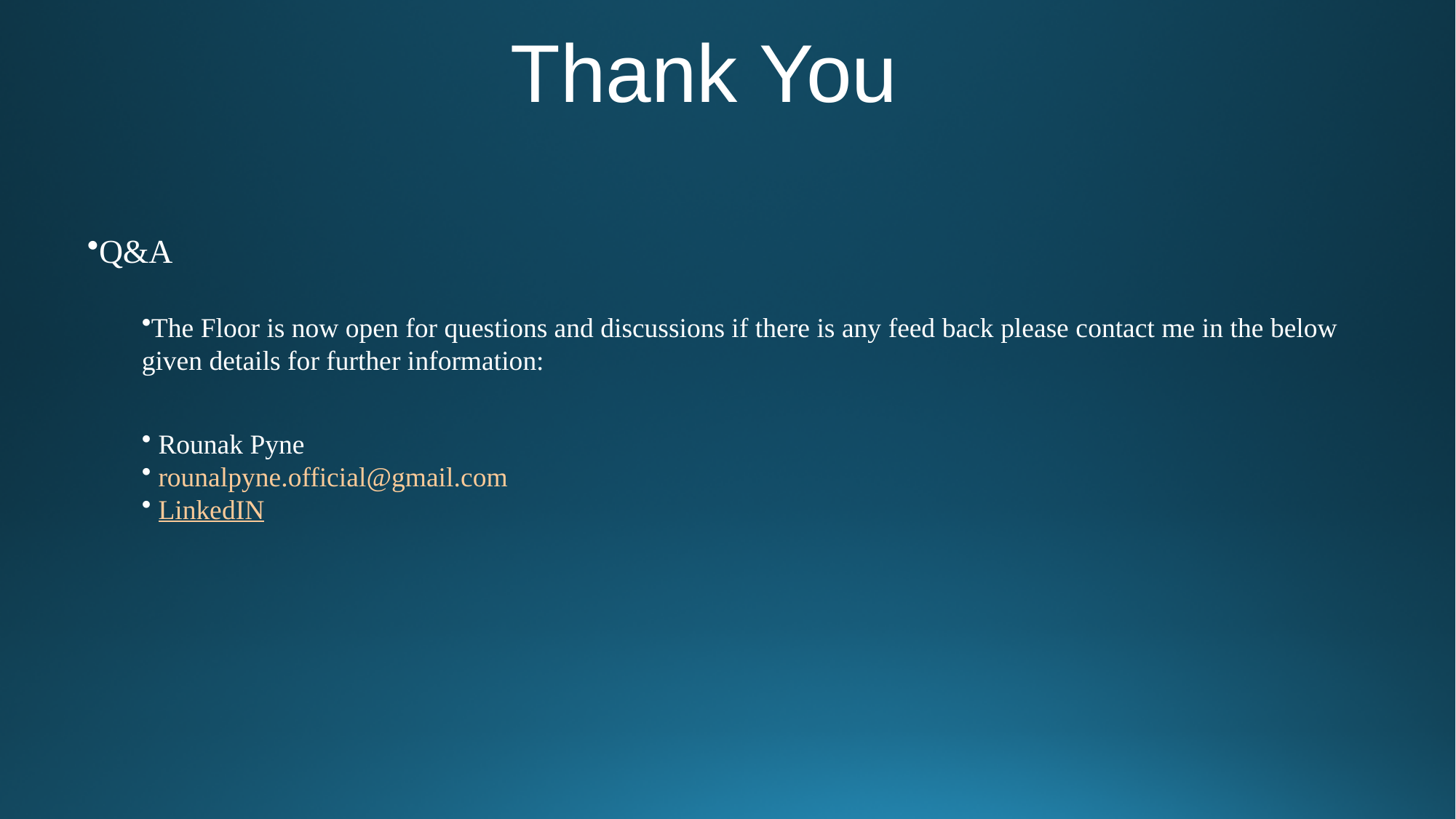

# Thank You
Q&A

The Floor is now open for questions and discussions if there is any feed back please contact me in the below given details for further information:

 Rounak Pyne
 rounalpyne.official@gmail.com
 LinkedIN